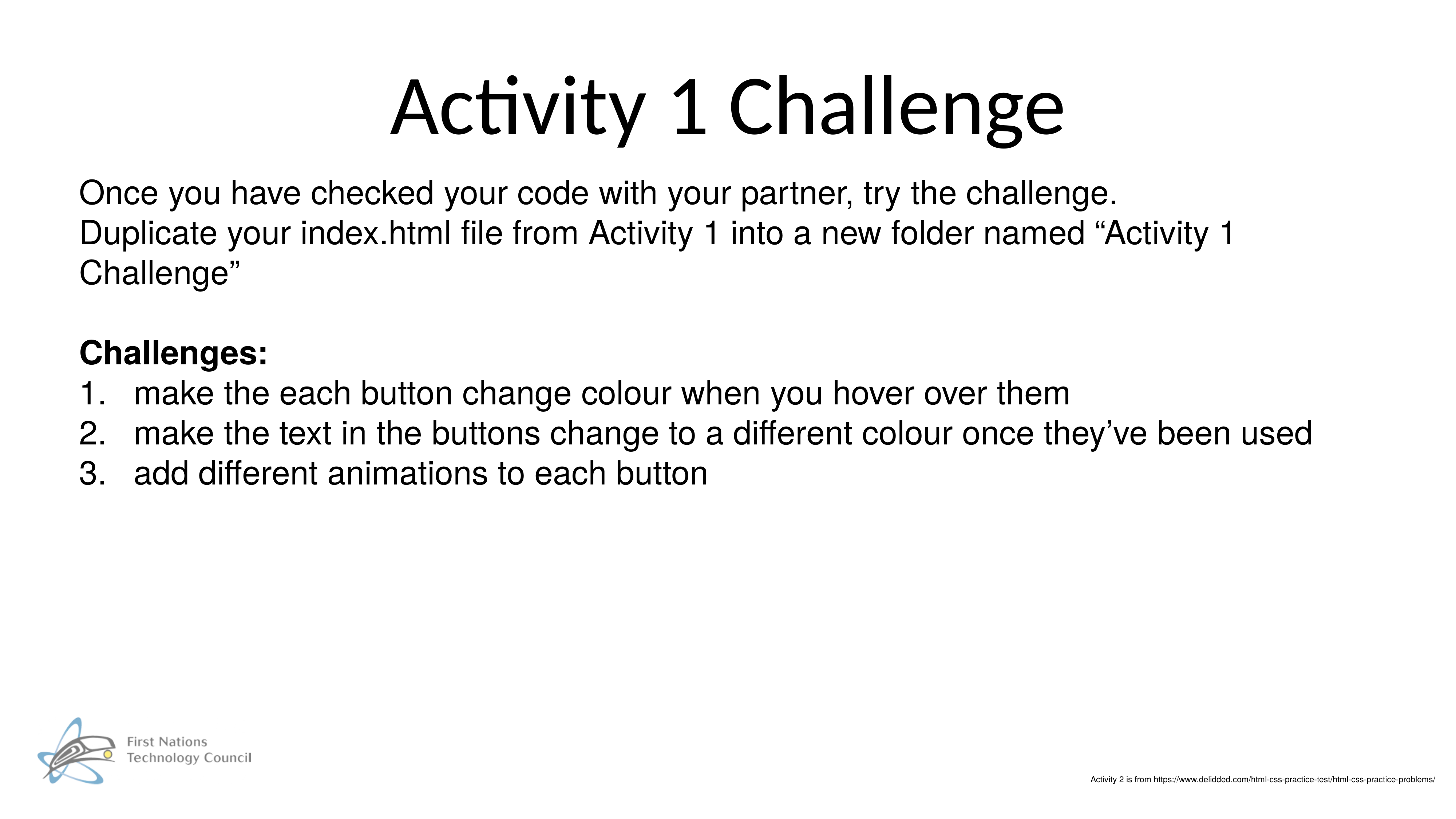

# Activity 1 Challenge
Once you have checked your code with your partner, try the challenge.
Duplicate your index.html file from Activity 1 into a new folder named “Activity 1 Challenge”

Challenges:
make the each button change colour when you hover over them
make the text in the buttons change to a different colour once they’ve been used
add different animations to each button

Activity 2 is from https://www.delidded.com/html-css-practice-test/html-css-practice-problems/